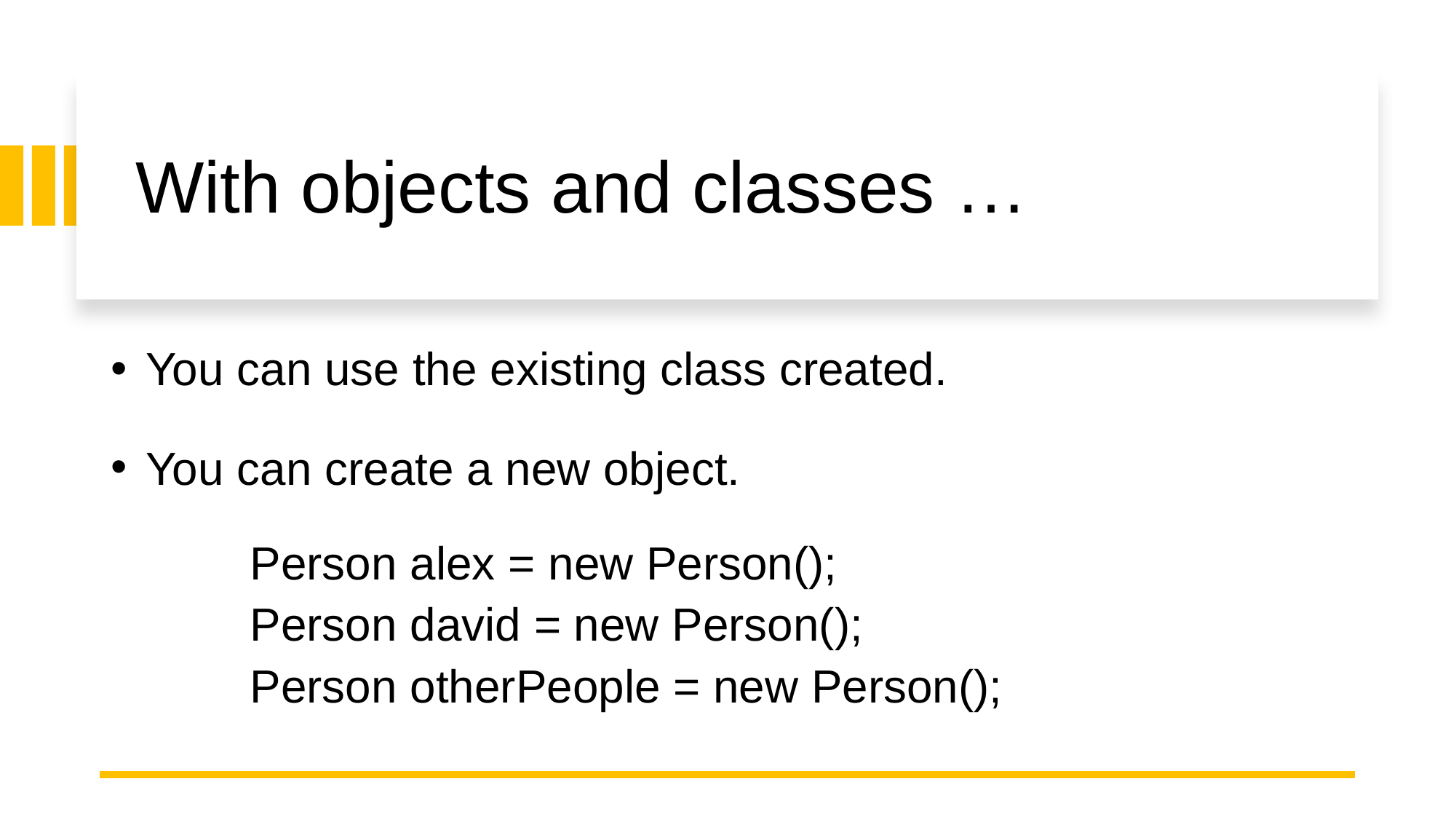

# With objects and classes …

You can use the existing class created.​
You can create a new object.​
Person alex = new Person();​
Person david = new Person();​
Person otherPeople = new Person();

​

 ​